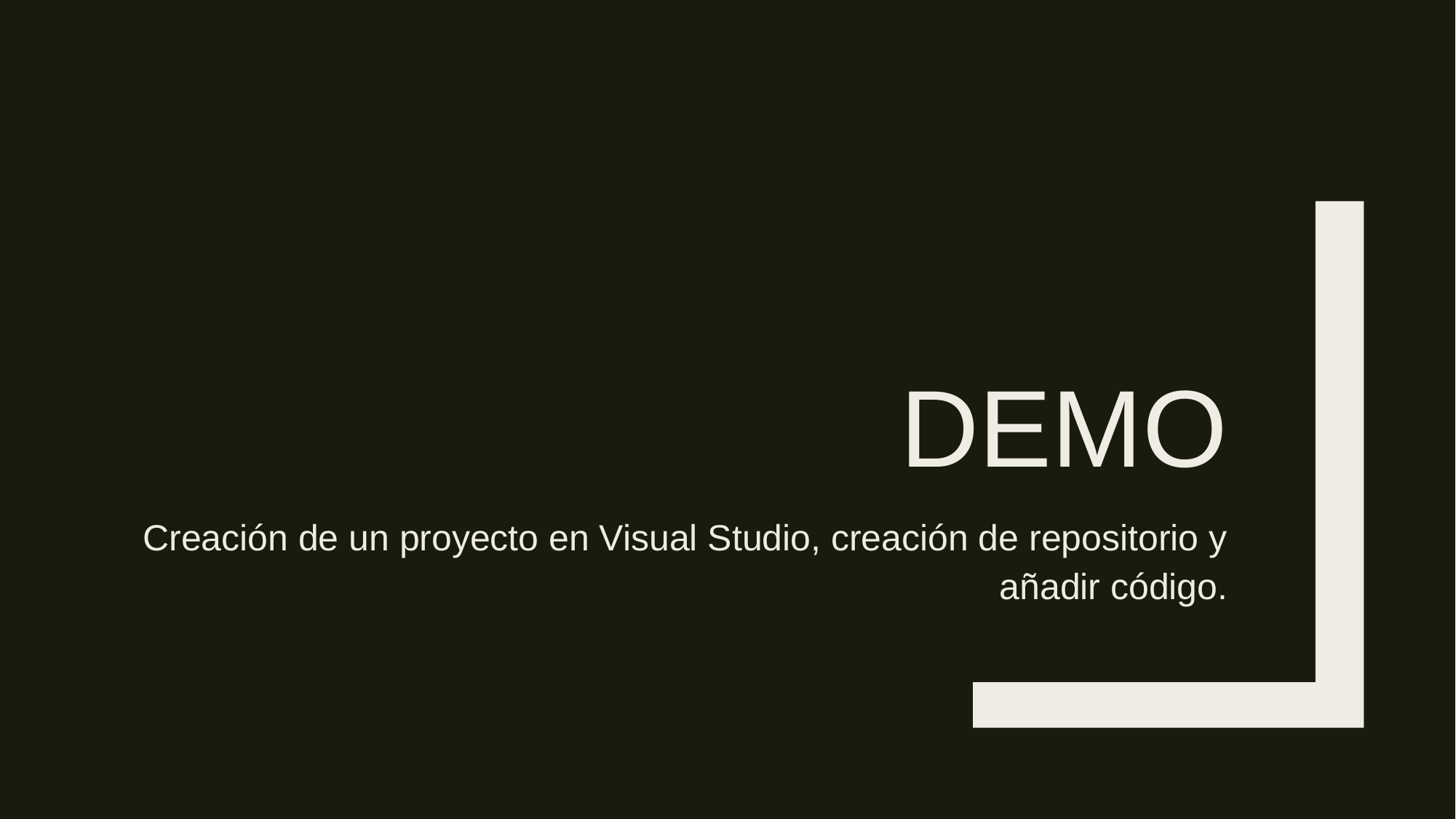

# Demo
Creación de un proyecto en Visual Studio, creación de repositorio y añadir código.